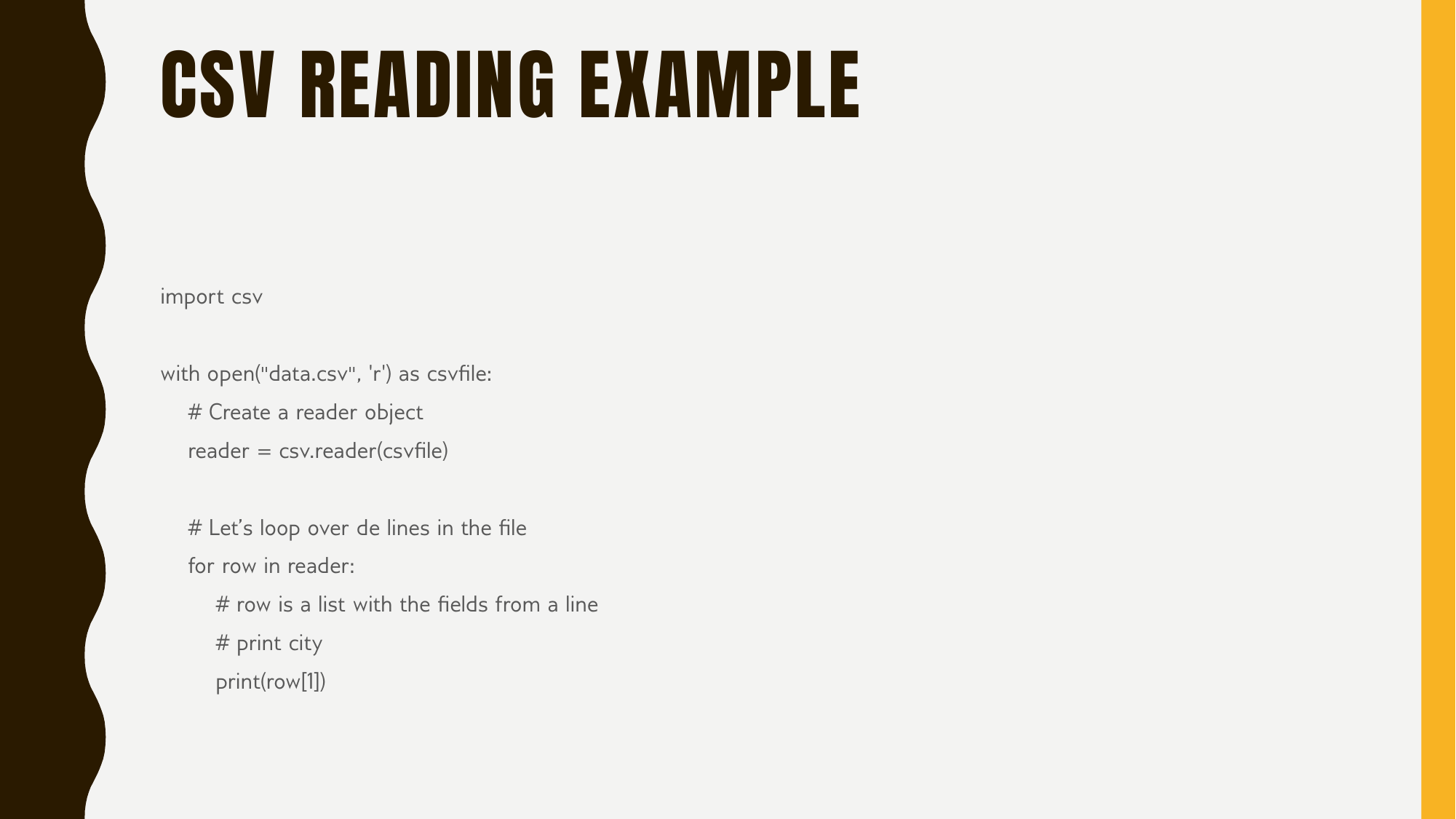

# CSV reading Example
import csv

with open("data.csv", 'r') as csvfile:
    # Create a reader object
    reader = csv.reader(csvfile)

    # Let’s loop over de lines in the file
    for row in reader:
        # row is a list with the fields from a line
        # print city
        print(row[1])